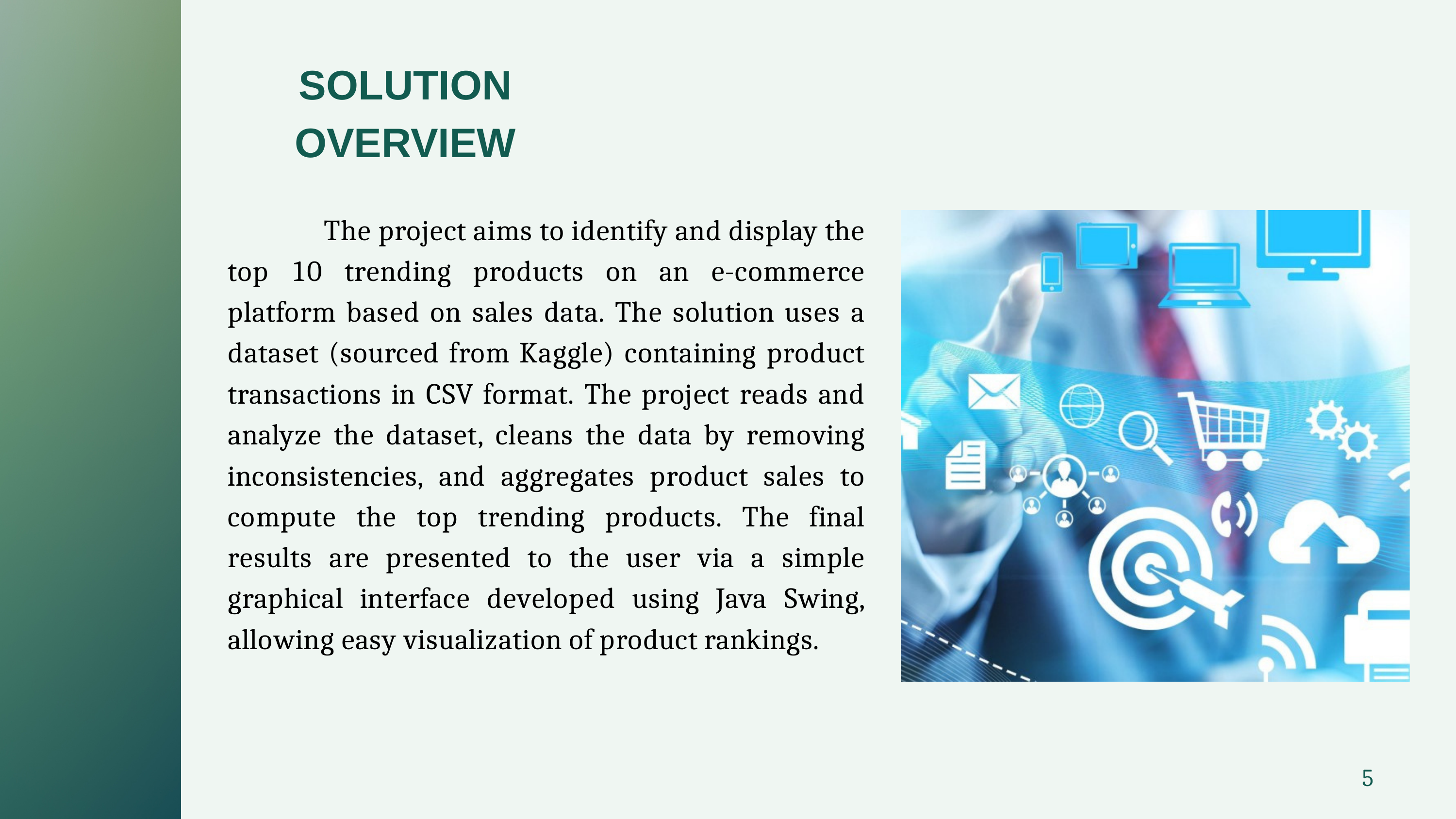

SOLUTION OVERVIEW
              The project aims to identify and display the top 10 trending products on an e-commerce platform based on sales data. The solution uses a dataset (sourced from Kaggle) containing product transactions in CSV format. The project reads and analyze the dataset, cleans the data by removing inconsistencies, and aggregates product sales to compute the top trending products. The final results are presented to the user via a simple graphical interface developed using Java Swing, allowing easy visualization of product rankings.

5